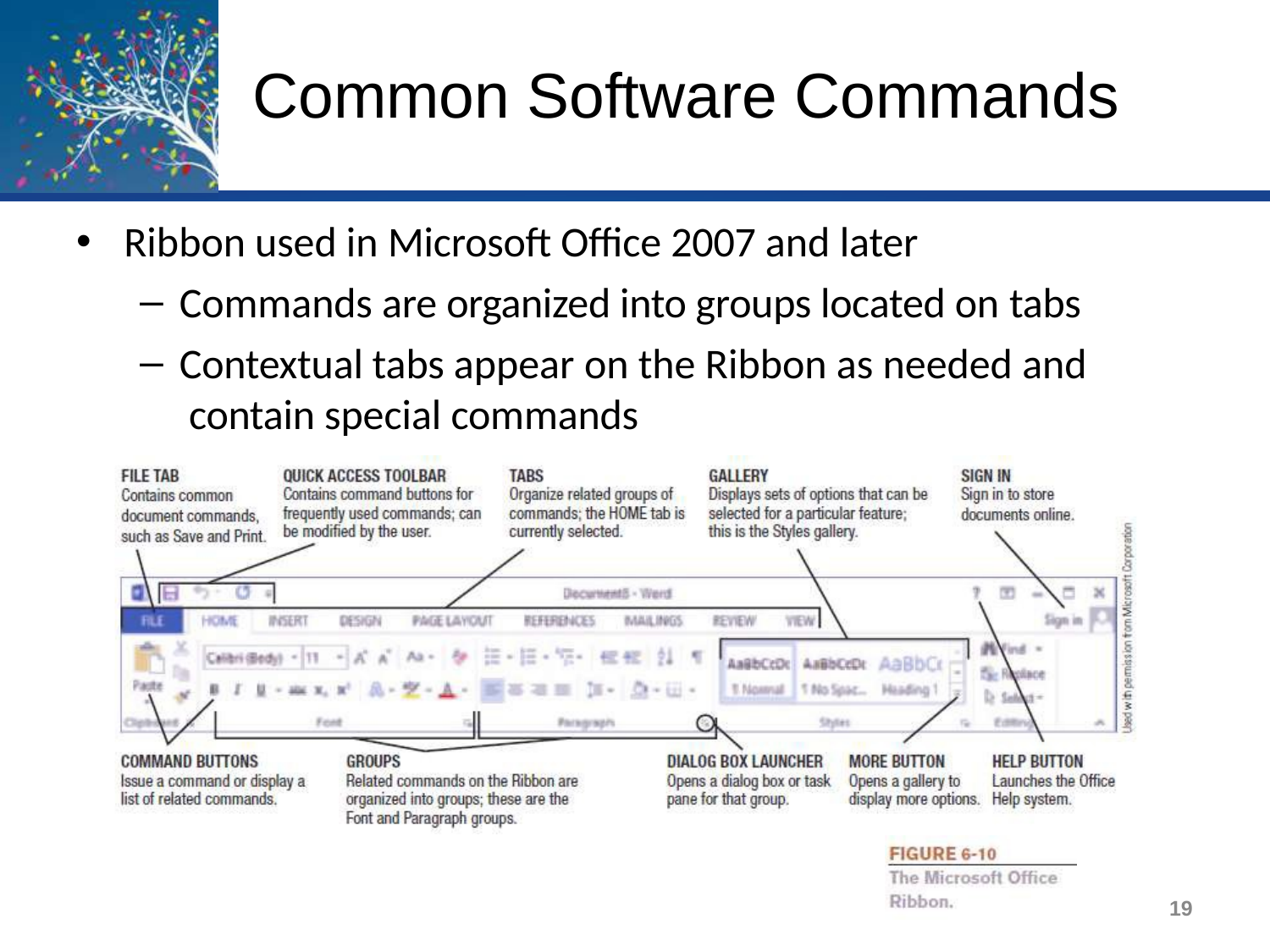

# Common Software Commands
Ribbon used in Microsoft Office 2007 and later
Commands are organized into groups located on tabs
Contextual tabs appear on the Ribbon as needed and  contain special commands

19